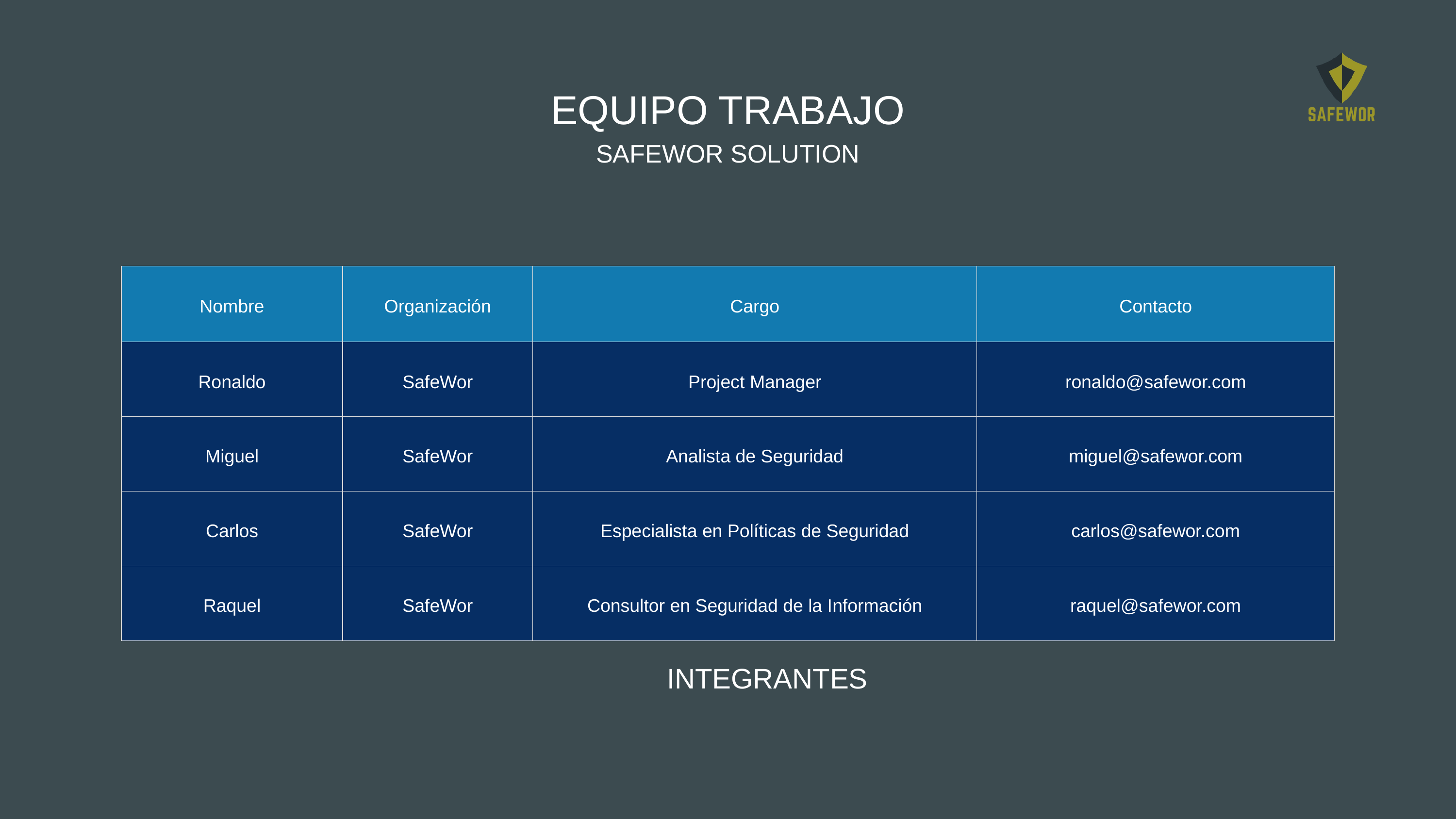

EQUIPO TRABAJO
SAFEWOR SOLUTION
| Nombre | Organización | Cargo | Contacto |
| --- | --- | --- | --- |
| Ronaldo | SafeWor | Project Manager | ronaldo@safewor.com |
| Miguel | SafeWor | Analista de Seguridad | miguel@safewor.com |
| Carlos | SafeWor | Especialista en Políticas de Seguridad | carlos@safewor.com |
| Raquel | SafeWor | Consultor en Seguridad de la Información | raquel@safewor.com |
INTEGRANTES